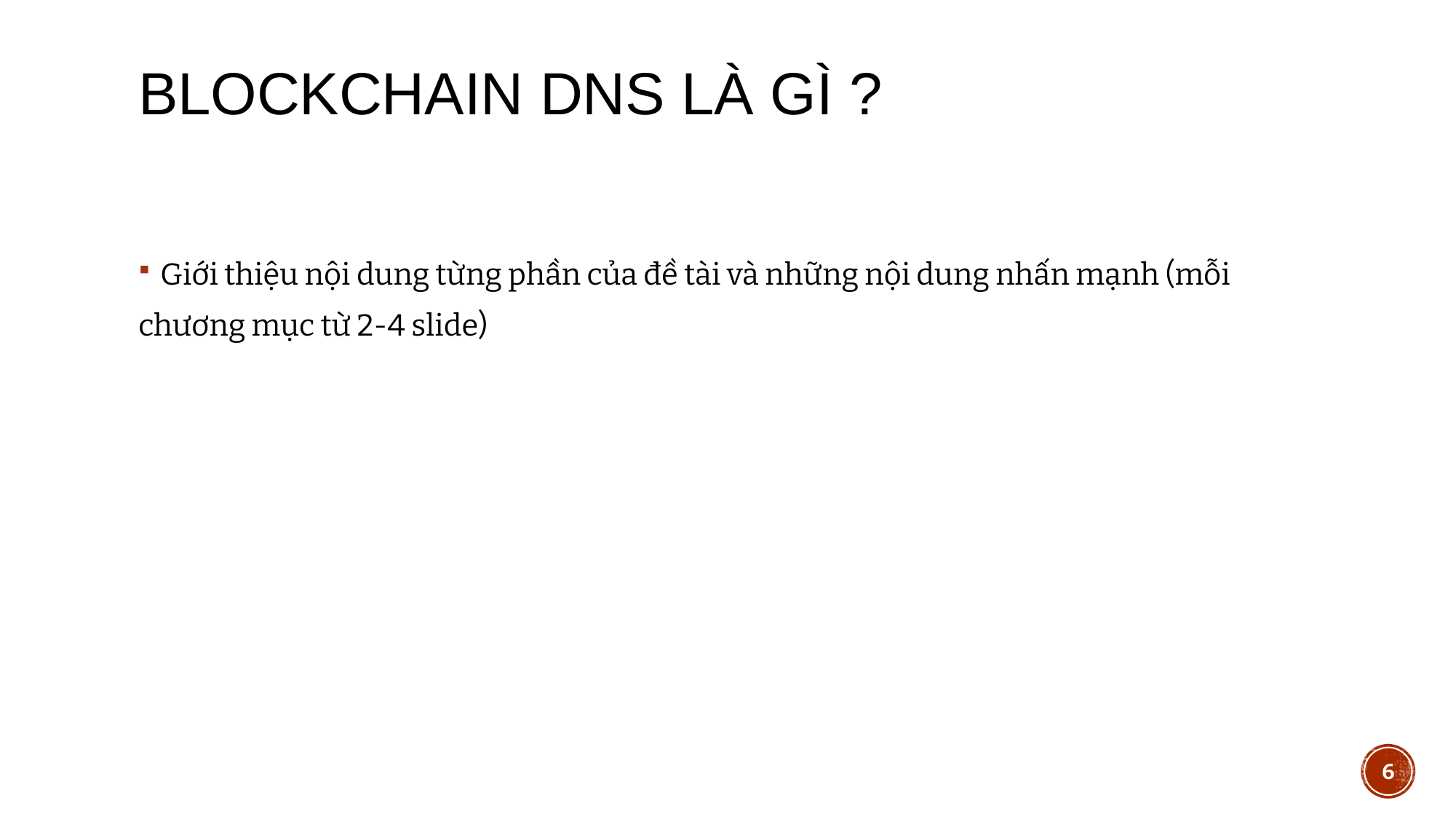

# Blockchain dns là gì ?
Giới thiệu nội dung từng phần của đề tài và những nội dung nhấn mạnh (mỗi
chương mục từ 2-4 slide)

6